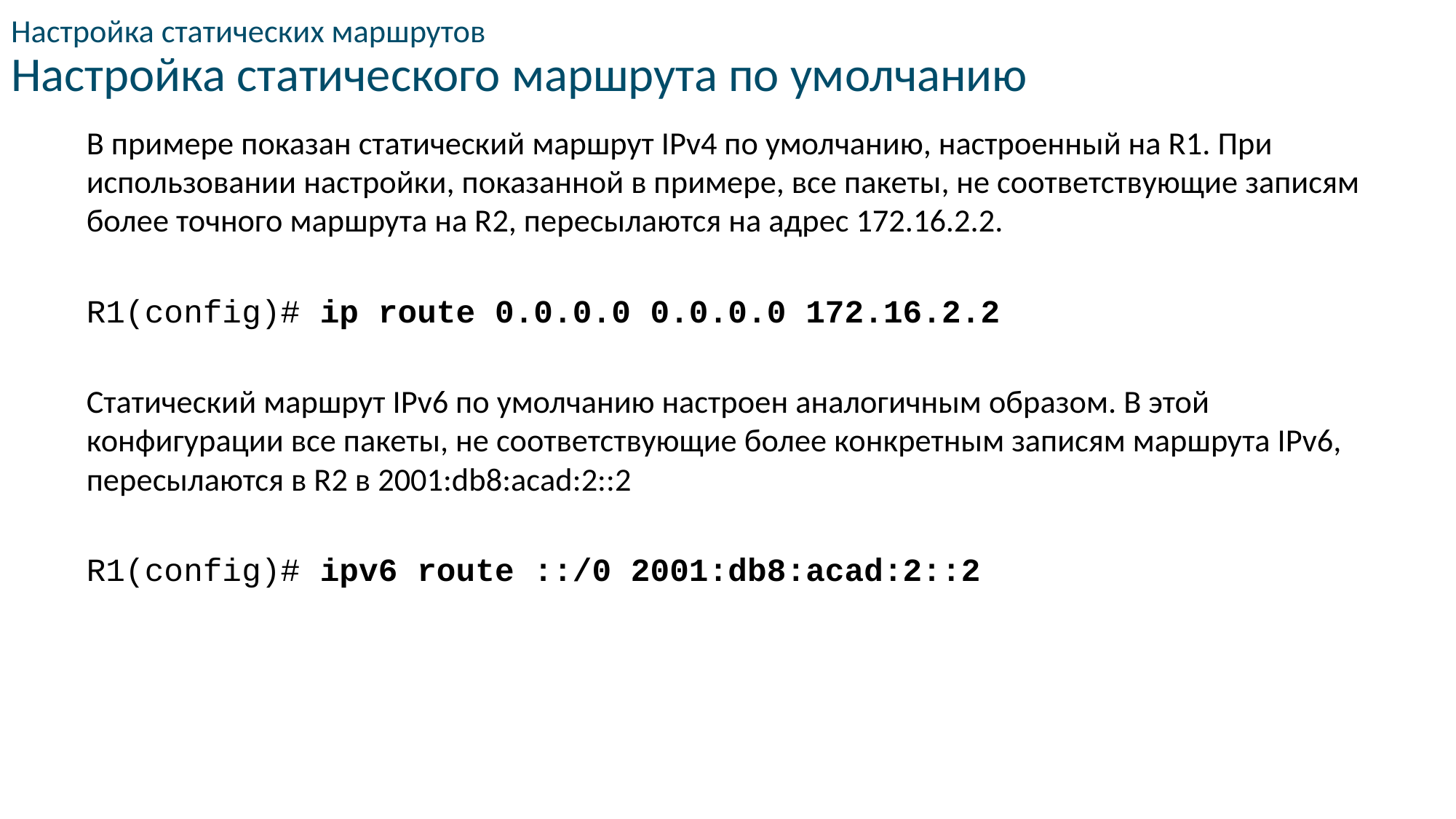

# Настройка статических маршрутов Настройка статического маршрута по умолчанию
В примере показан статический маршрут IPv4 по умолчанию, настроенный на R1. При использовании настройки, показанной в примере, все пакеты, не соответствующие записям более точного маршрута на R2, пересылаются на адрес 172.16.2.2.

R1(config)# ip route 0.0.0.0 0.0.0.0 172.16.2.2

Статический маршрут IPv6 по умолчанию настроен аналогичным образом. В этой конфигурации все пакеты, не соответствующие более конкретным записям маршрута IPv6, пересылаются в R2 в 2001:db8:acad:2::2

R1(config)# ipv6 route ::/0 2001:db8:acad:2::2